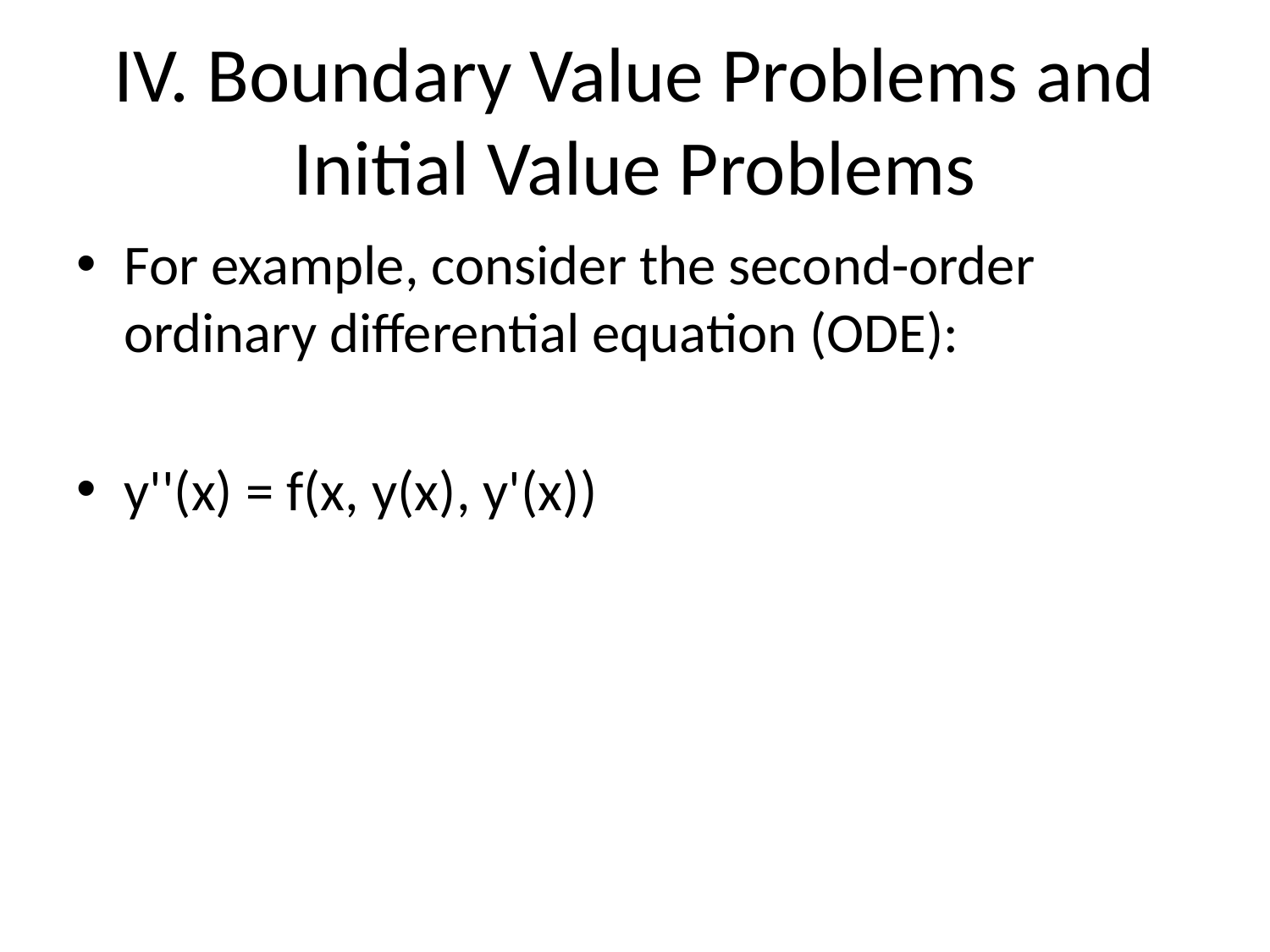

# IV. Boundary Value Problems and Initial Value Problems
For example, consider the second-order ordinary differential equation (ODE):

y''(x) = f(x, y(x), y'(x))